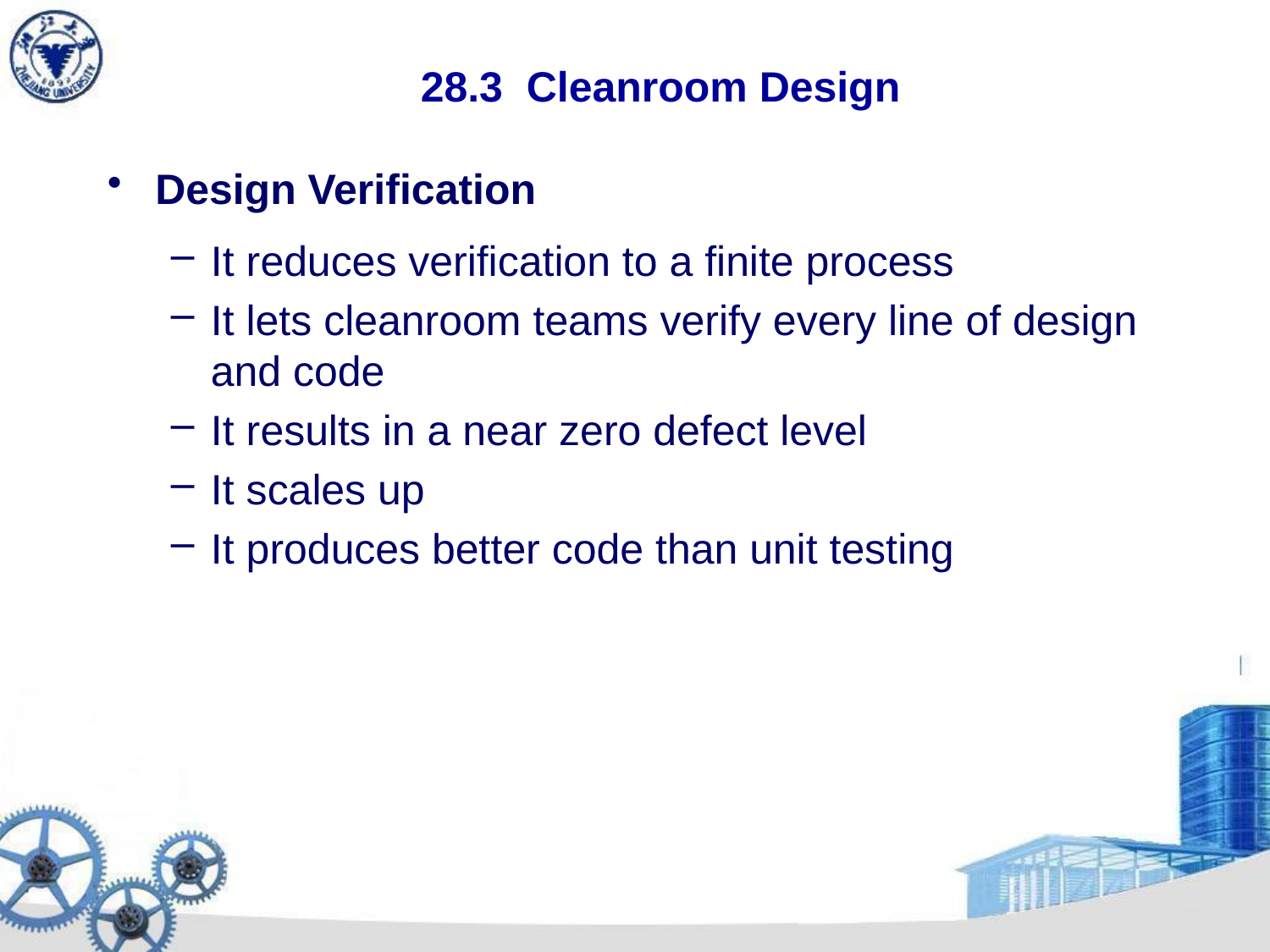

28.3  Cleanroom Design
Design Verification
It reduces verification to a finite process
It lets cleanroom teams verify every line of design and code
It results in a near zero defect level
It scales up
It produces better code than unit testing